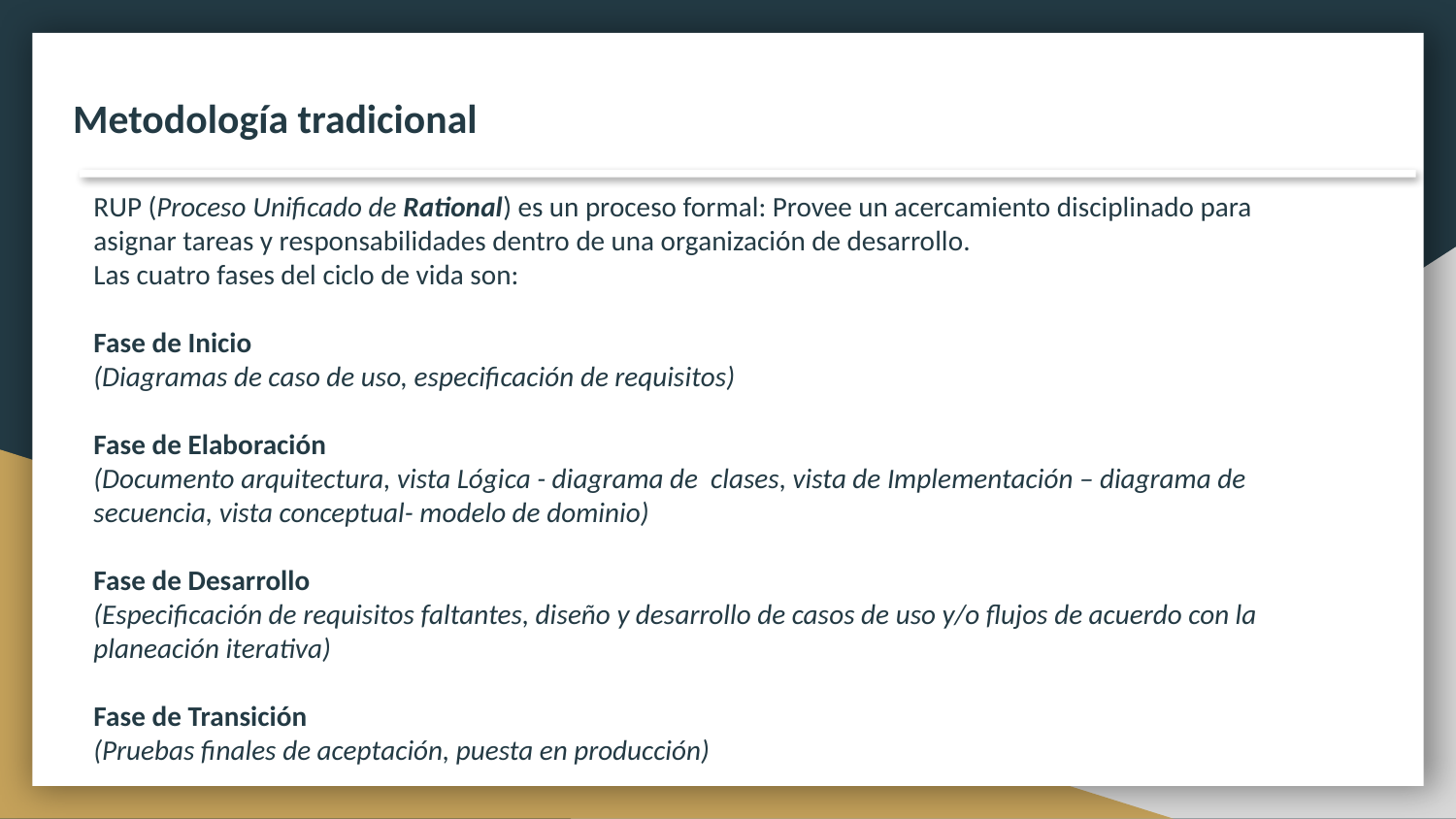

Metodología tradicional

RUP (Proceso Unificado de Rational) es un proceso formal: Provee un acercamiento disciplinado para asignar tareas y responsabilidades dentro de una organización de desarrollo.
Las cuatro fases del ciclo de vida son:

Fase de Inicio
(Diagramas de caso de uso, especificación de requisitos)

Fase de Elaboración
(Documento arquitectura, vista Lógica - diagrama de  clases, vista de Implementación – diagrama de secuencia, vista conceptual- modelo de dominio)

Fase de Desarrollo
(Especificación de requisitos faltantes, diseño y desarrollo de casos de uso y/o flujos de acuerdo con la planeación iterativa)

Fase de Transición
(Pruebas finales de aceptación, puesta en producción)